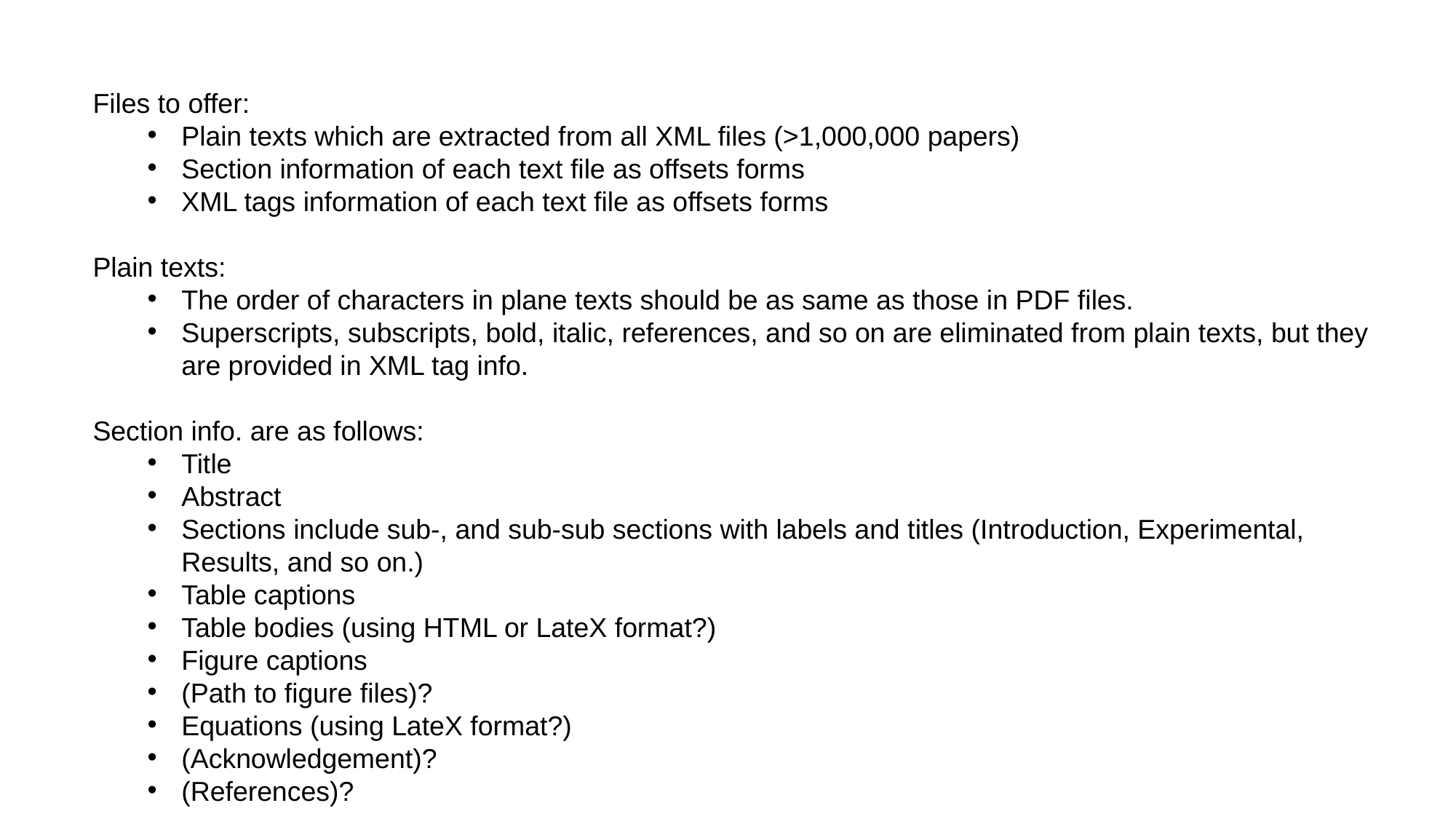

Files to offer:
Plain texts which are extracted from all XML files (>1,000,000 papers)
Section information of each text file as offsets forms
XML tags information of each text file as offsets forms

Plain texts:
The order of characters in plane texts should be as same as those in PDF files.
Superscripts, subscripts, bold, italic, references, and so on are eliminated from plain texts, but they are provided in XML tag info.

Section info. are as follows:
Title
Abstract
Sections include sub-, and sub-sub sections with labels and titles (Introduction, Experimental, Results, and so on.)
Table captions
Table bodies (using HTML or LateX format?)
Figure captions
(Path to figure files)?
Equations (using LateX format?)
(Acknowledgement)?
(References)?